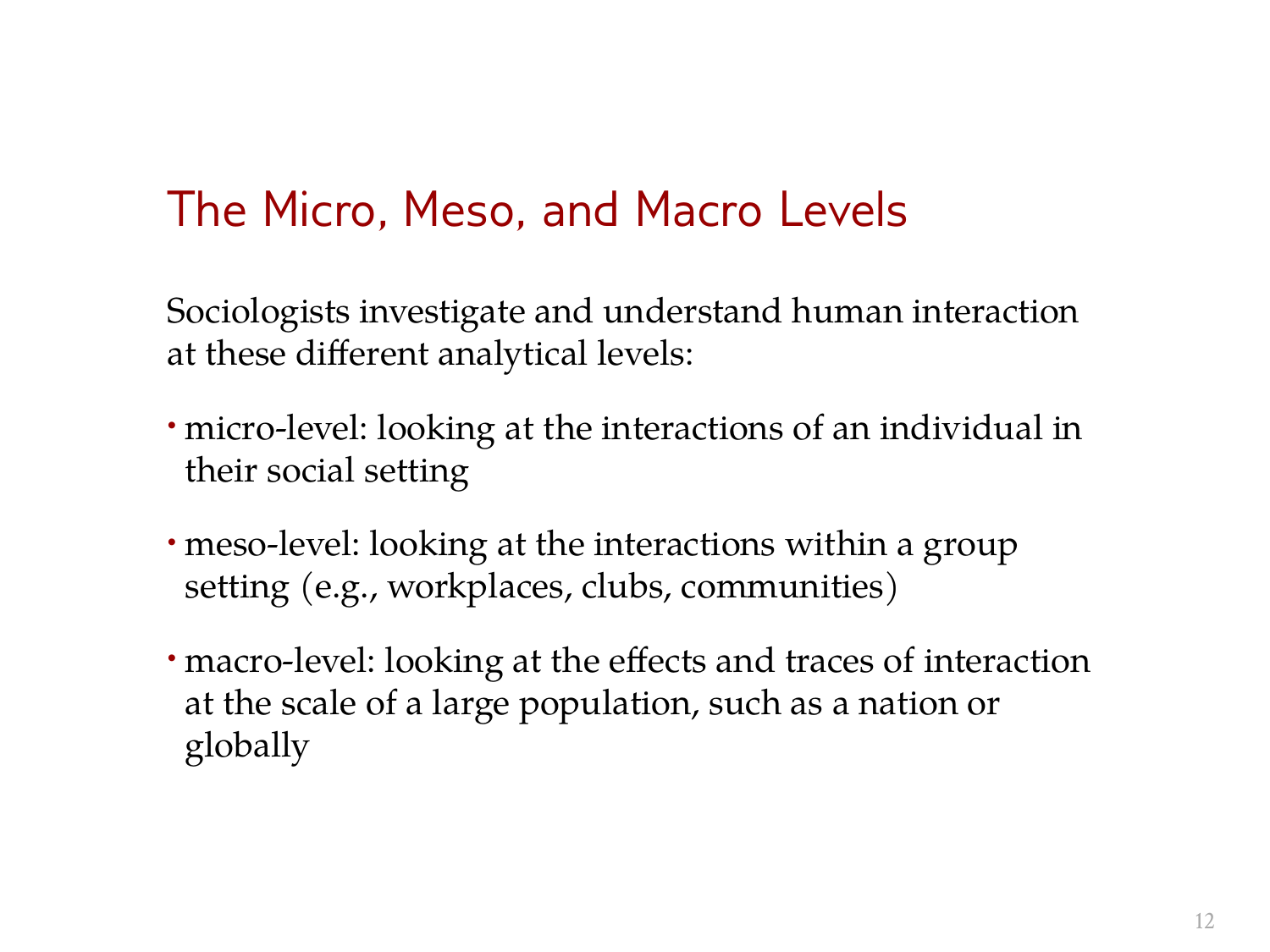

# The Micro, Meso, and Macro Levels
Sociologists investigate and understand human interaction at these different analytical levels:
micro-level: looking at the interactions of an individual in their social setting
meso-level: looking at the interactions within a group setting (e.g., workplaces, clubs, communities)
macro-level: looking at the effects and traces of interaction at the scale of a large population, such as a nation or globally
12